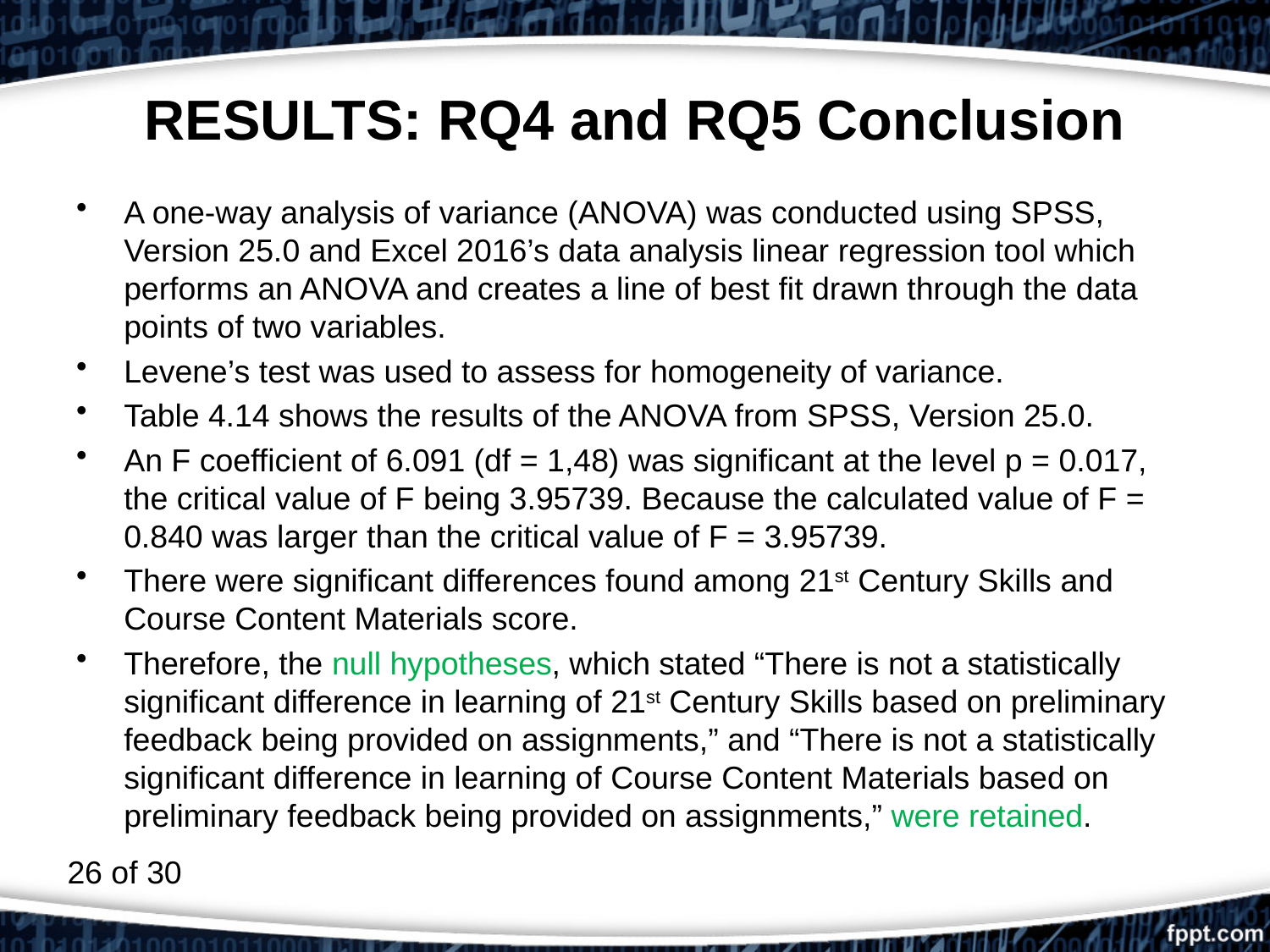

# RESULTS: RQ4 and RQ5 Conclusion
A one-way analysis of variance (ANOVA) was conducted using SPSS, Version 25.0 and Excel 2016’s data analysis linear regression tool which performs an ANOVA and creates a line of best fit drawn through the data points of two variables.
Levene’s test was used to assess for homogeneity of variance.
Table 4.14 shows the results of the ANOVA from SPSS, Version 25.0.
An F coefficient of 6.091 (df = 1,48) was significant at the level p = 0.017, the critical value of F being 3.95739. Because the calculated value of F = 0.840 was larger than the critical value of F = 3.95739.
There were significant differences found among 21st Century Skills and Course Content Materials score.
Therefore, the null hypotheses, which stated “There is not a statistically significant difference in learning of 21st Century Skills based on preliminary feedback being provided on assignments,” and “There is not a statistically significant difference in learning of Course Content Materials based on preliminary feedback being provided on assignments,” were retained.
26 of 30